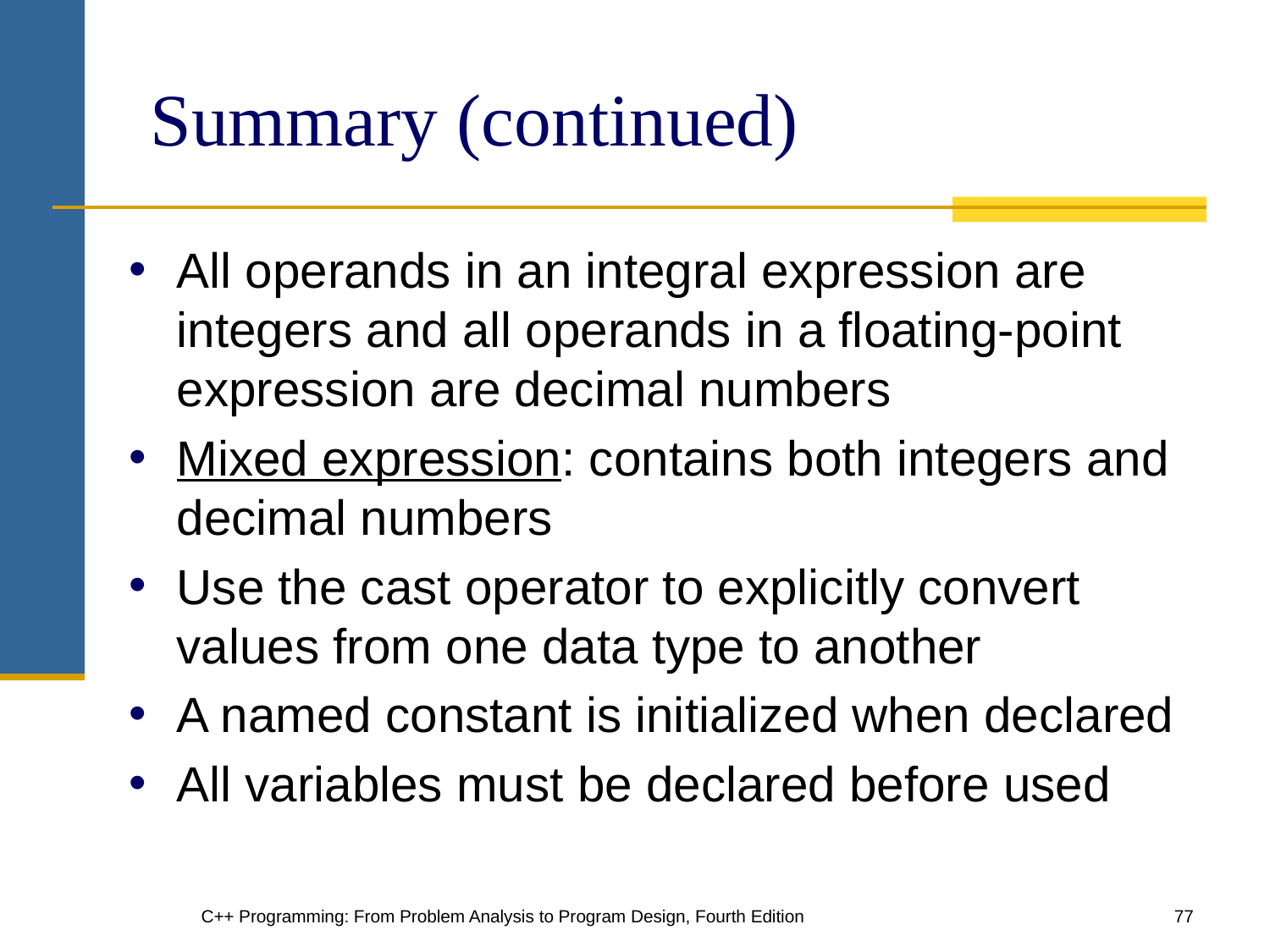

# Summary (continued)
All operands in an integral expression are integers and all operands in a floating-point expression are decimal numbers
Mixed expression: contains both integers and decimal numbers
Use the cast operator to explicitly convert values from one data type to another
A named constant is initialized when declared
All variables must be declared before used
C++ Programming: From Problem Analysis to Program Design, Fourth Edition
77